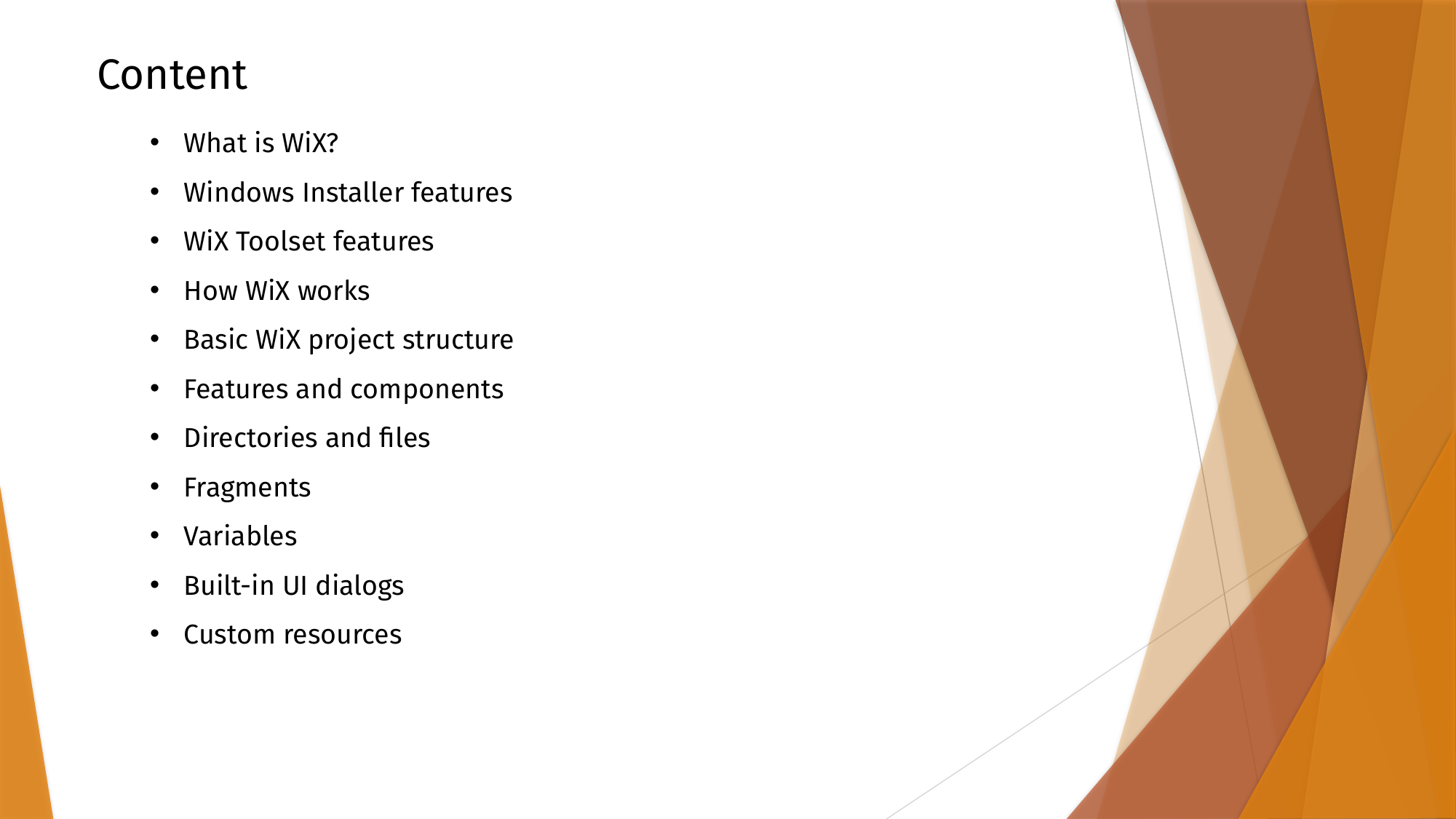

Content
What is WiX?
Windows Installer features
WiX Toolset features
How WiX works
Basic WiX project structure
Features and components
Directories and files
Fragments
Variables
Built-in UI dialogs
Custom resources